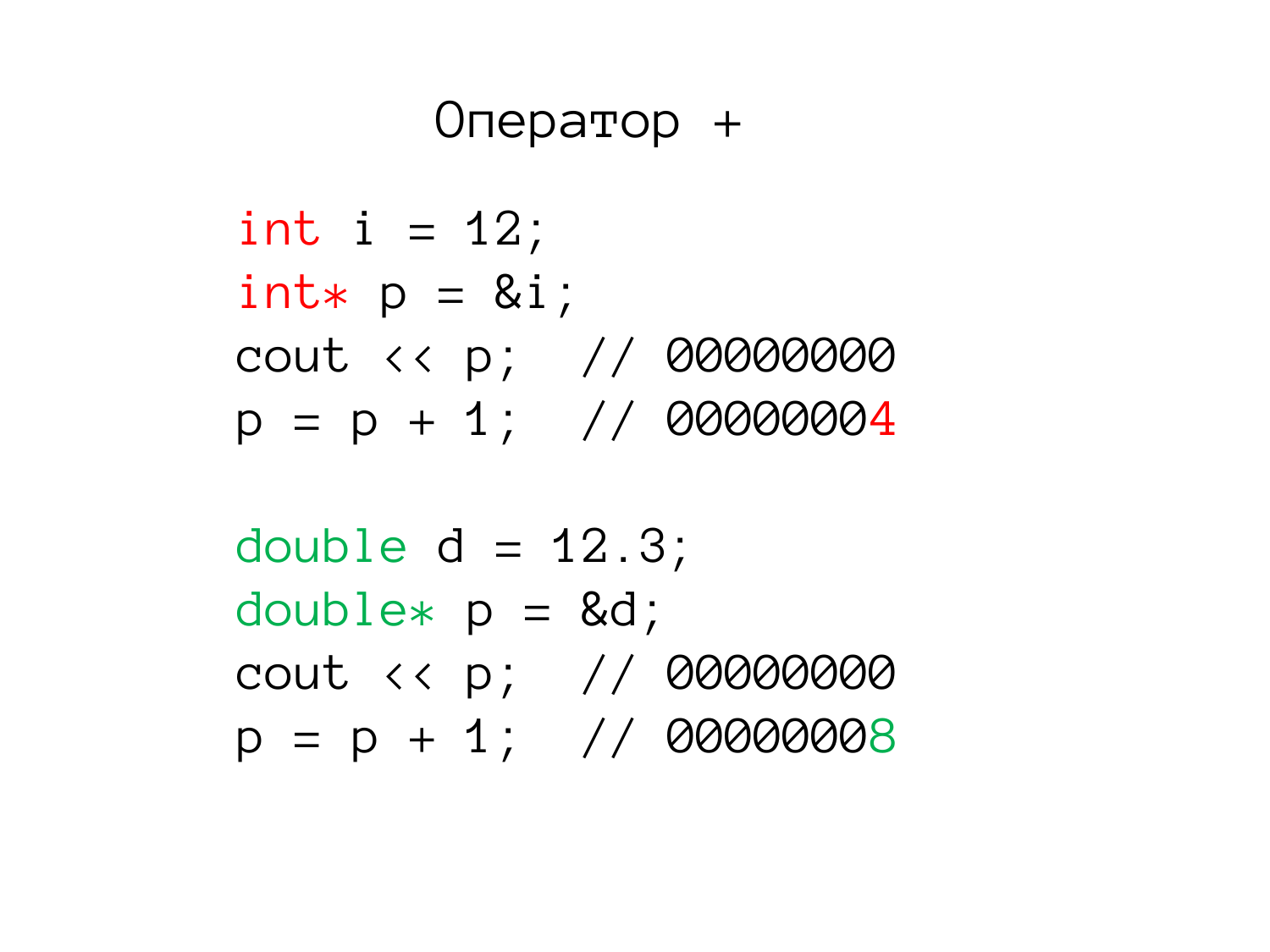

Оператор +
int i = 12;
int* p = &i;
cout << p;  // 00000000
p = p + 1;  // 00000004

double d = 12.3;
double* p = &d;
cout << p;  // 00000000
p = p + 1;  // 00000008